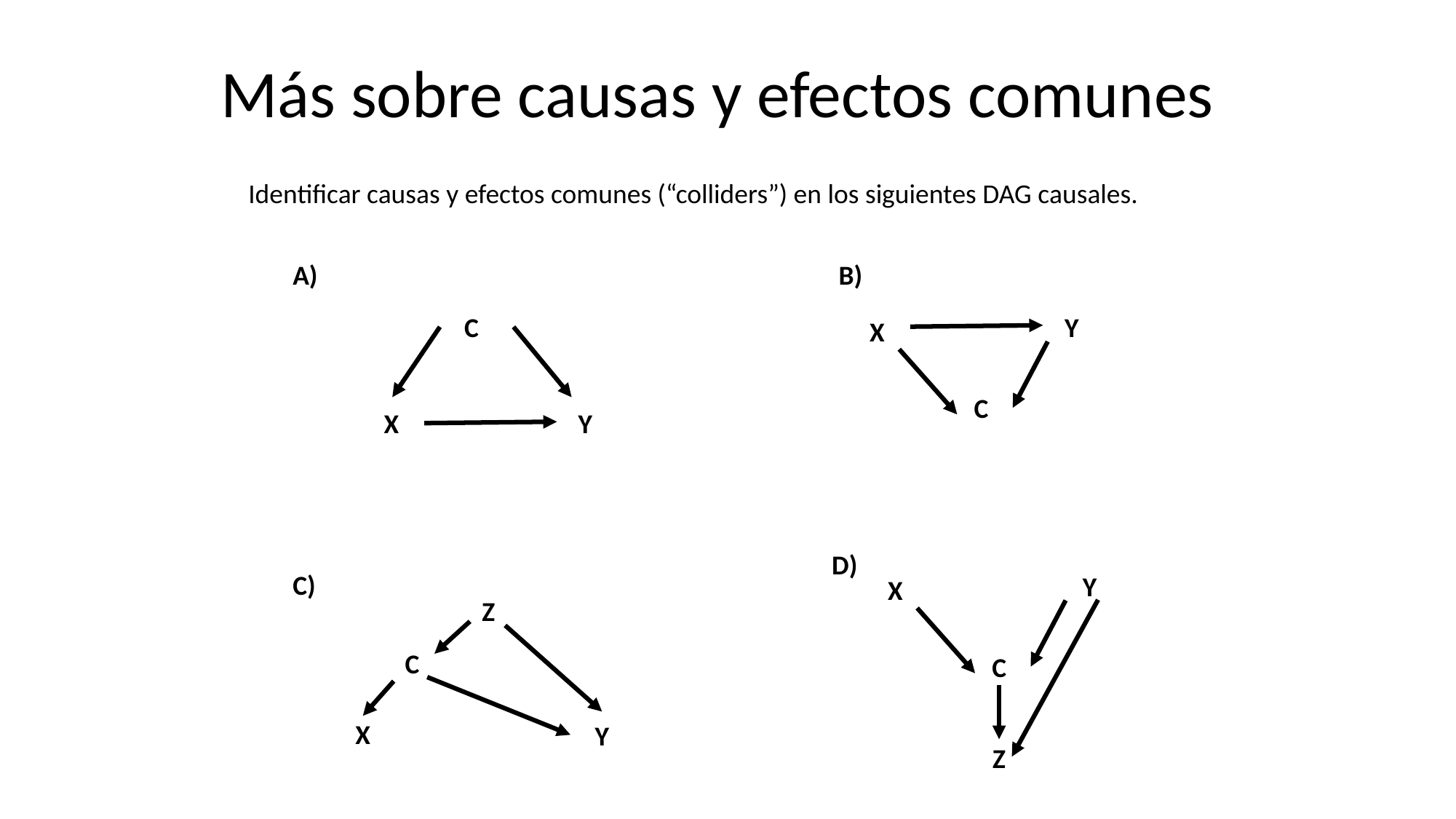

# Más sobre causas y efectos comunes
Identificar causas y efectos comunes (“colliders”) en los siguientes DAG causales.
A)
B)
C
X
Y
Y
X
C
D)
C)
Y
X
C
Z
Z
C
X
Y